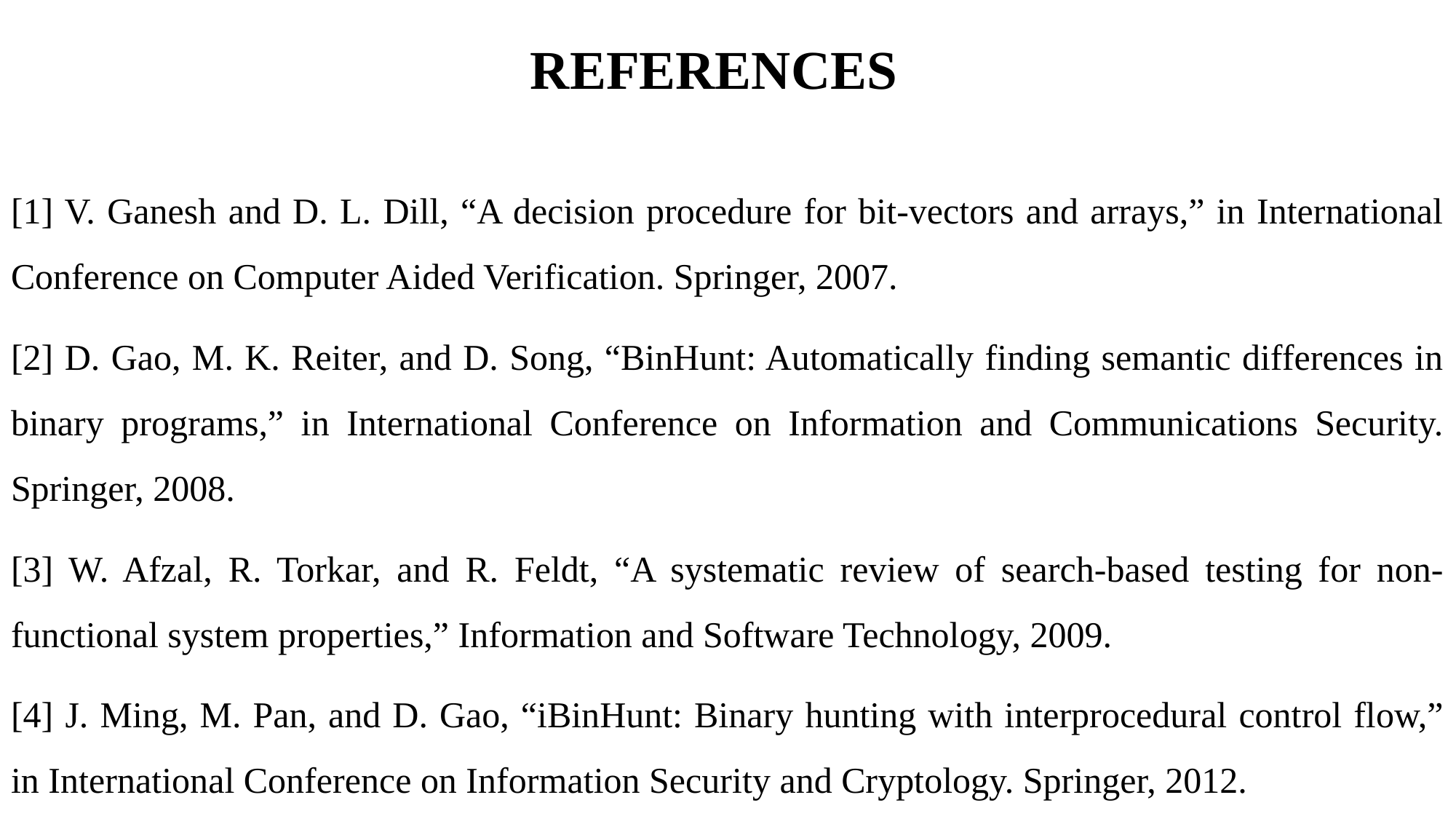

# REFERENCES
[1] V. Ganesh and D. L. Dill, “A decision procedure for bit-vectors and arrays,” in International Conference on Computer Aided Verification. Springer, 2007.
[2] D. Gao, M. K. Reiter, and D. Song, “BinHunt: Automatically finding semantic differences in binary programs,” in International Conference on Information and Communications Security. Springer, 2008.
[3] W. Afzal, R. Torkar, and R. Feldt, “A systematic review of search-based testing for non-functional system properties,” Information and Software Technology, 2009.
[4] J. Ming, M. Pan, and D. Gao, “iBinHunt: Binary hunting with interprocedural control flow,” in International Conference on Information Security and Cryptology. Springer, 2012.